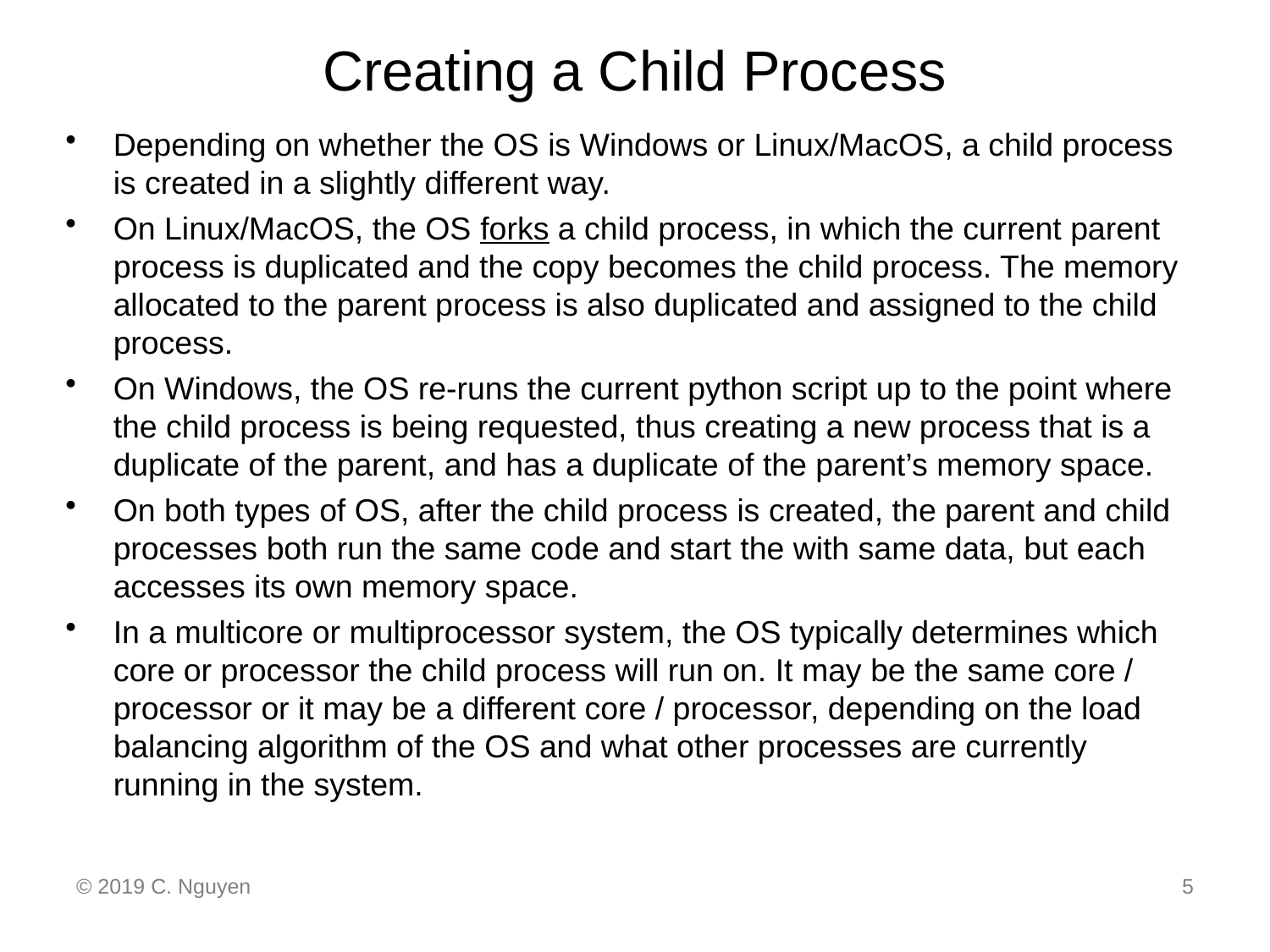

# Creating a Child Process
Depending on whether the OS is Windows or Linux/MacOS, a child process is created in a slightly different way.
On Linux/MacOS, the OS forks a child process, in which the current parent process is duplicated and the copy becomes the child process. The memory allocated to the parent process is also duplicated and assigned to the child process.
On Windows, the OS re-runs the current python script up to the point where the child process is being requested, thus creating a new process that is a duplicate of the parent, and has a duplicate of the parent’s memory space.
On both types of OS, after the child process is created, the parent and child processes both run the same code and start the with same data, but each accesses its own memory space.
In a multicore or multiprocessor system, the OS typically determines which core or processor the child process will run on. It may be the same core / processor or it may be a different core / processor, depending on the load balancing algorithm of the OS and what other processes are currently running in the system.

© 2019 C. Nguyen
5